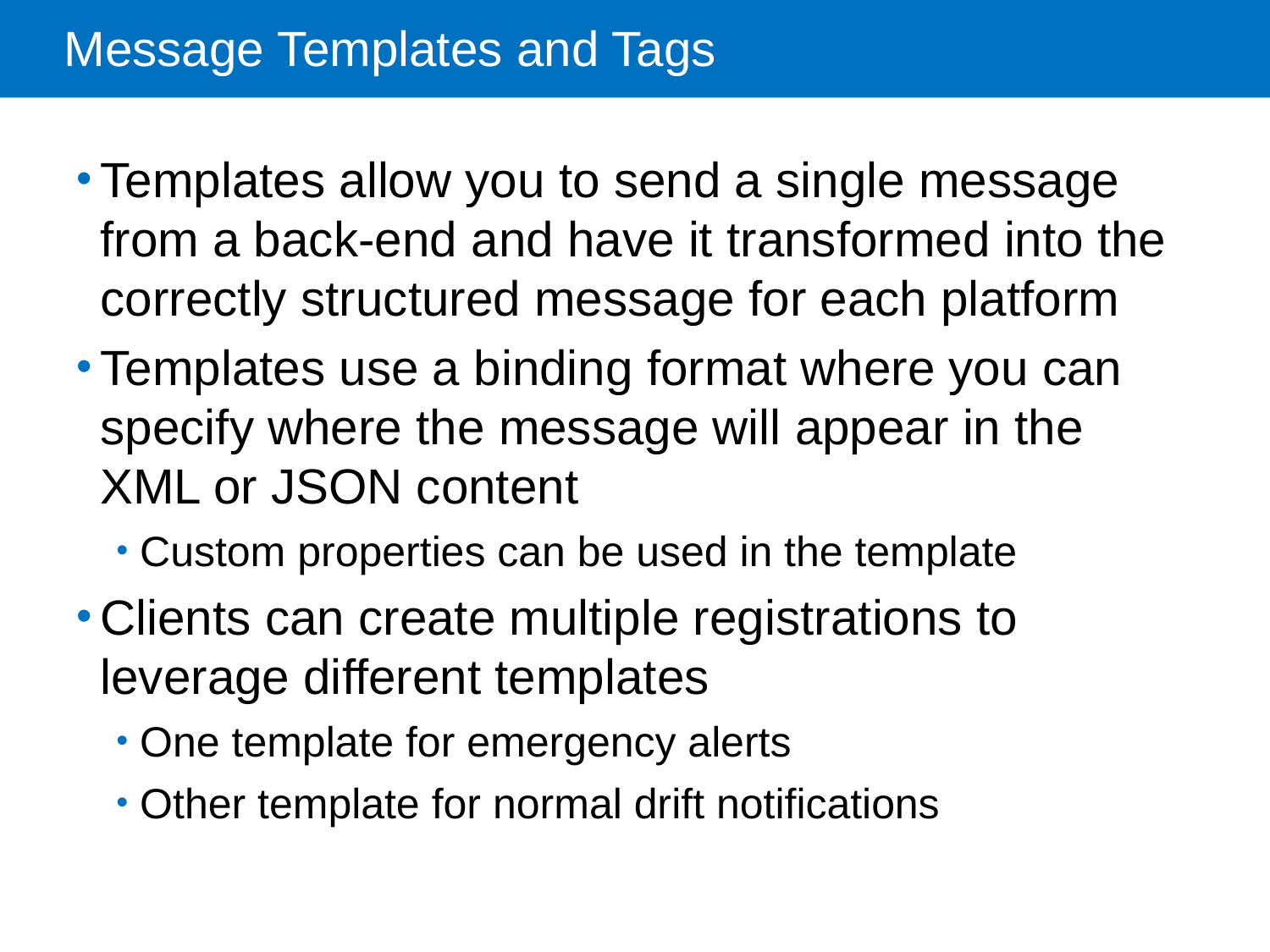

# Message Templates and Tags
Templates allow you to send a single message from a back-end and have it transformed into the correctly structured message for each platform
Templates use a binding format where you can specify where the message will appear in the XML or JSON content
Custom properties can be used in the template
Clients can create multiple registrations to leverage different templates
One template for emergency alerts
Other template for normal drift notifications